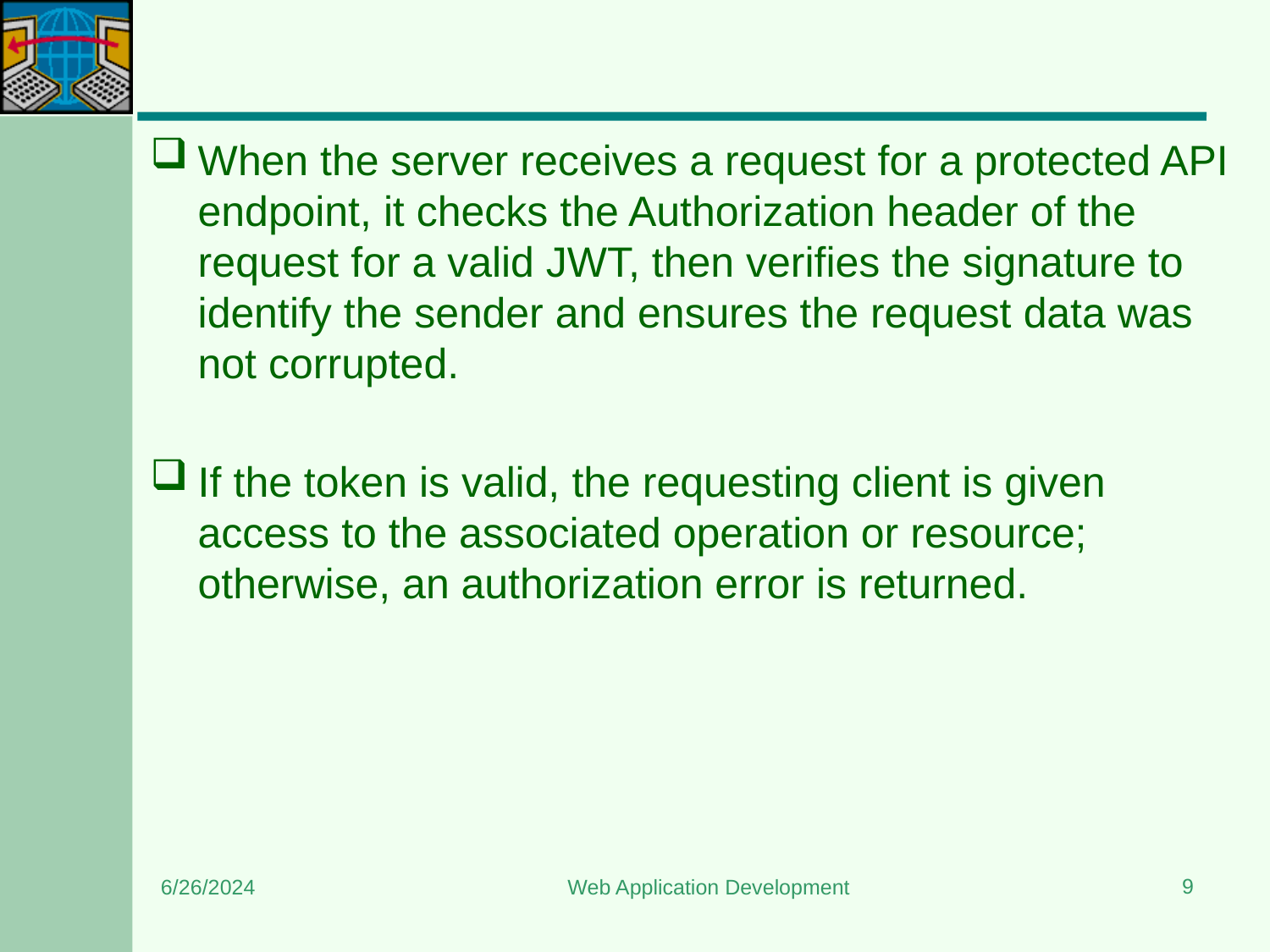

#
When the server receives a request for a protected API endpoint, it checks the Authorization header of the request for a valid JWT, then verifies the signature to identify the sender and ensures the request data was not corrupted.

If the token is valid, the requesting client is given access to the associated operation or resource;  otherwise, an authorization error is returned.
9
6/26/2024
Web Application Development